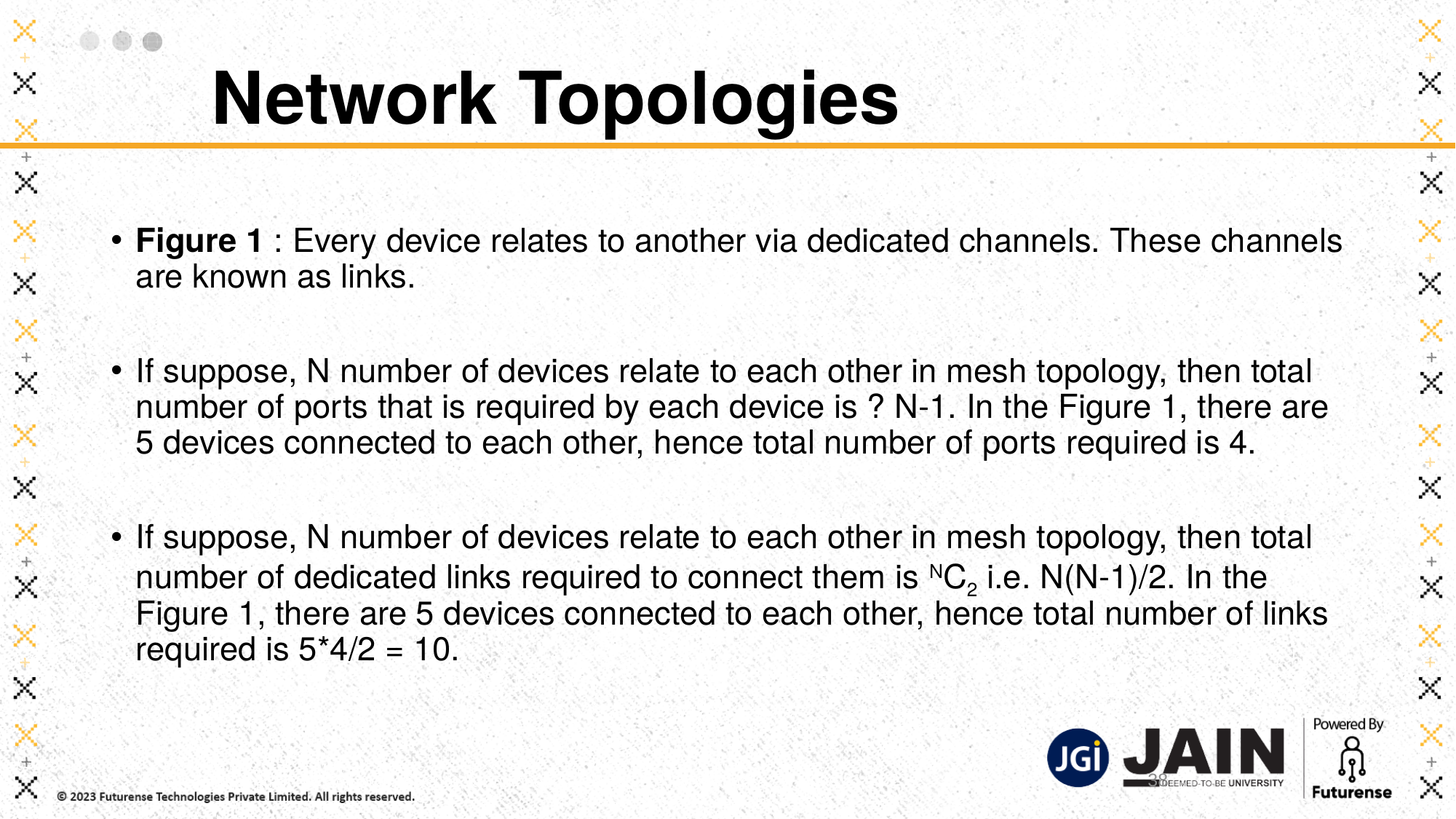

Network Topologies
Figure 1 : Every device relates to another via dedicated channels. These channels are known as links.

If suppose, N number of devices relate to each other in mesh topology, then total number of ports that is required by each device is ? N-1. In the Figure 1, there are 5 devices connected to each other, hence total number of ports required is 4.

If suppose, N number of devices relate to each other in mesh topology, then total number of dedicated links required to connect them is NC2 i.e. N(N-1)/2. In the Figure 1, there are 5 devices connected to each other, hence total number of links required is 5*4/2 = 10.

June 21, 2023
38
Department of Computer Science & Engineering, VNRVJIET, Hyderabad